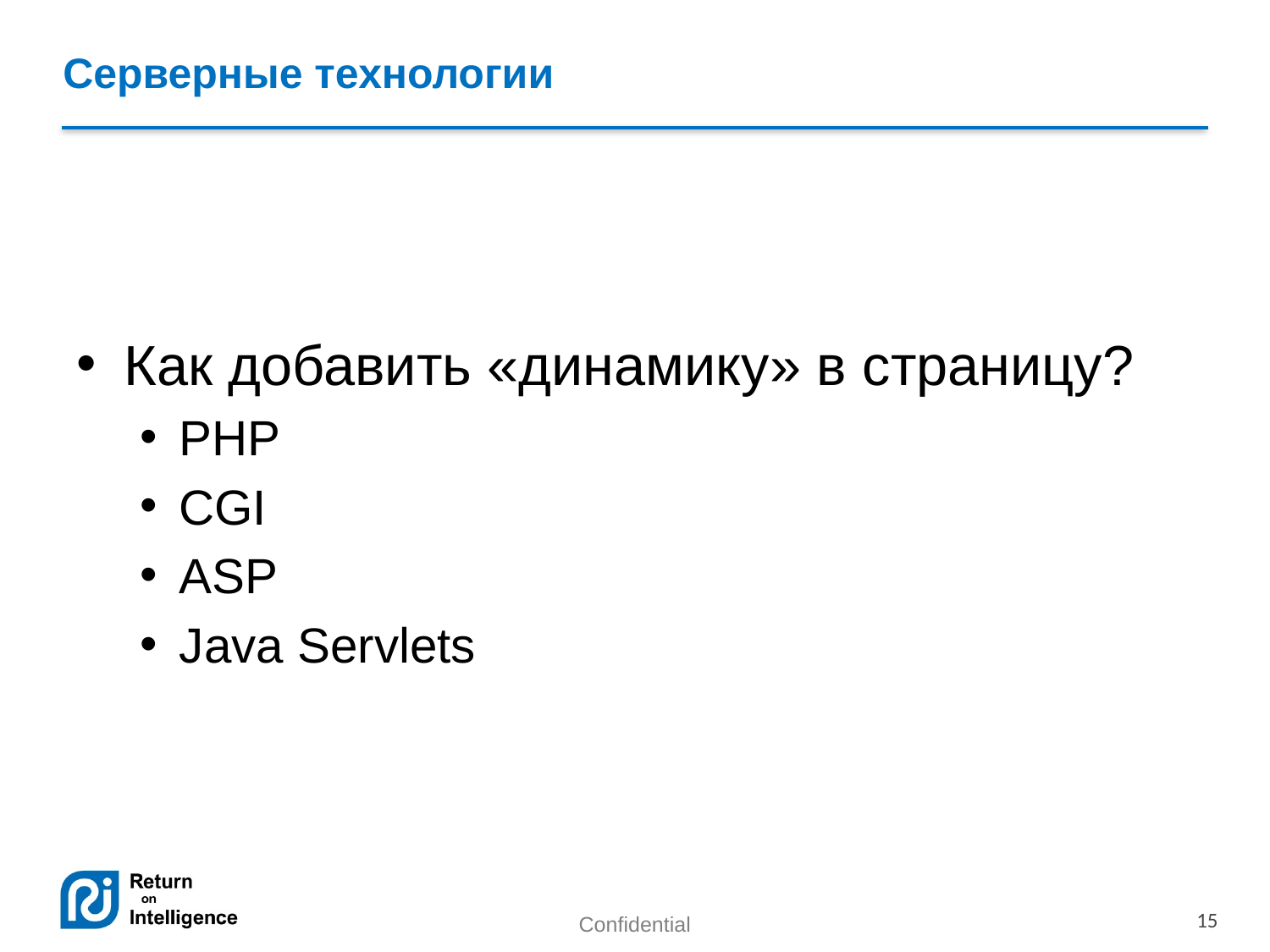

# Серверные технологии
Как добавить «динамику» в страницу?
PHP
CGI
ASP
Java Servlets